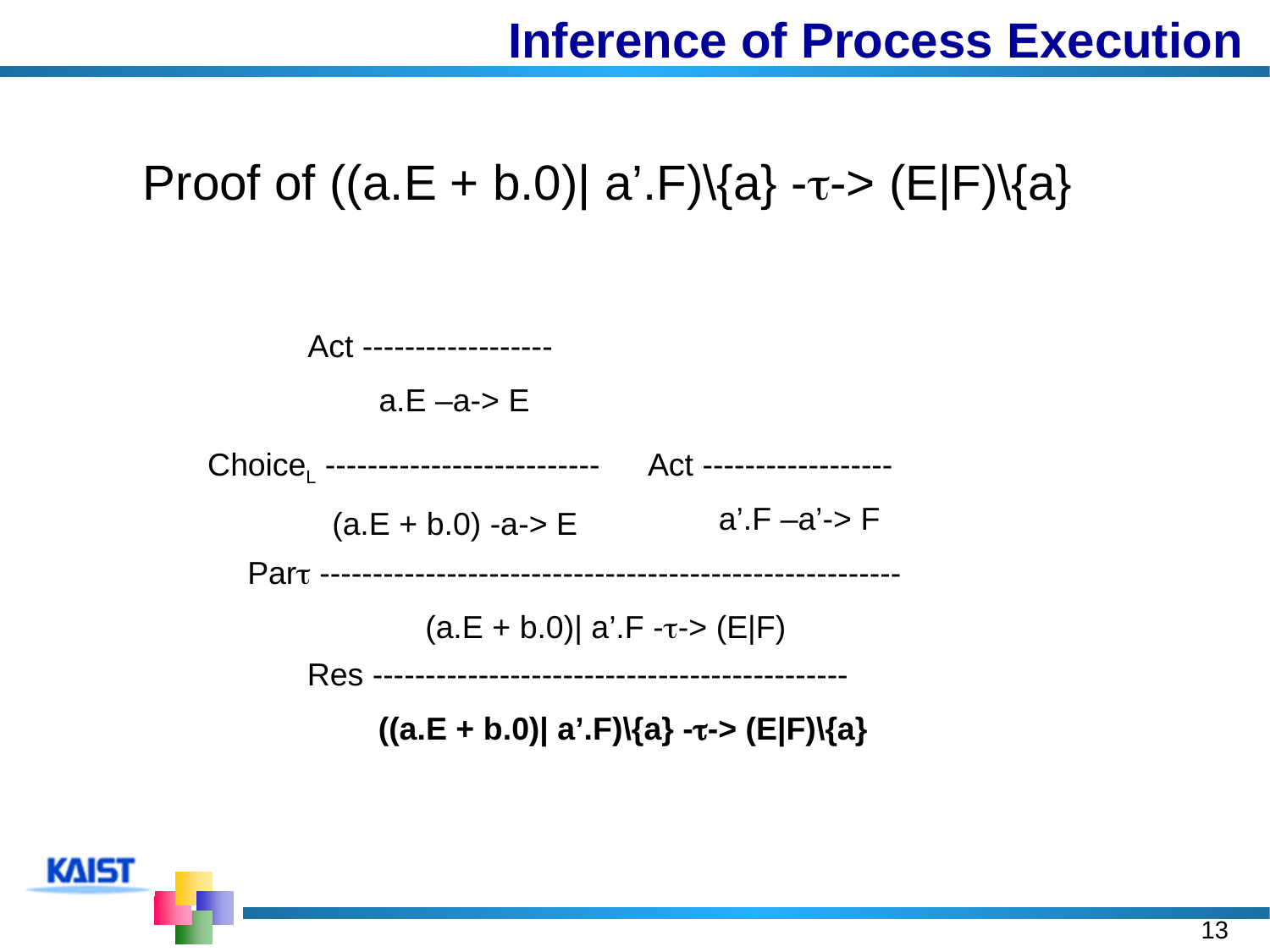

# Inference of Process Execution
Proof of ((a.E + b.0)| a’.F)\{a} -τ-> (E|F)\{a}
Act ------------------
        a.E –a-> E
ChoiceL --------------------------
              (a.E + b.0) -a-> E
Act ------------------
        a’.F –a’-> F
Parτ -------------------------------------------------------
                    (a.E + b.0)| a’.F -τ-> (E|F)
Res ---------------------------------------------
        ((a.E + b.0)| a’.F)\{a} -τ-> (E|F)\{a}
13